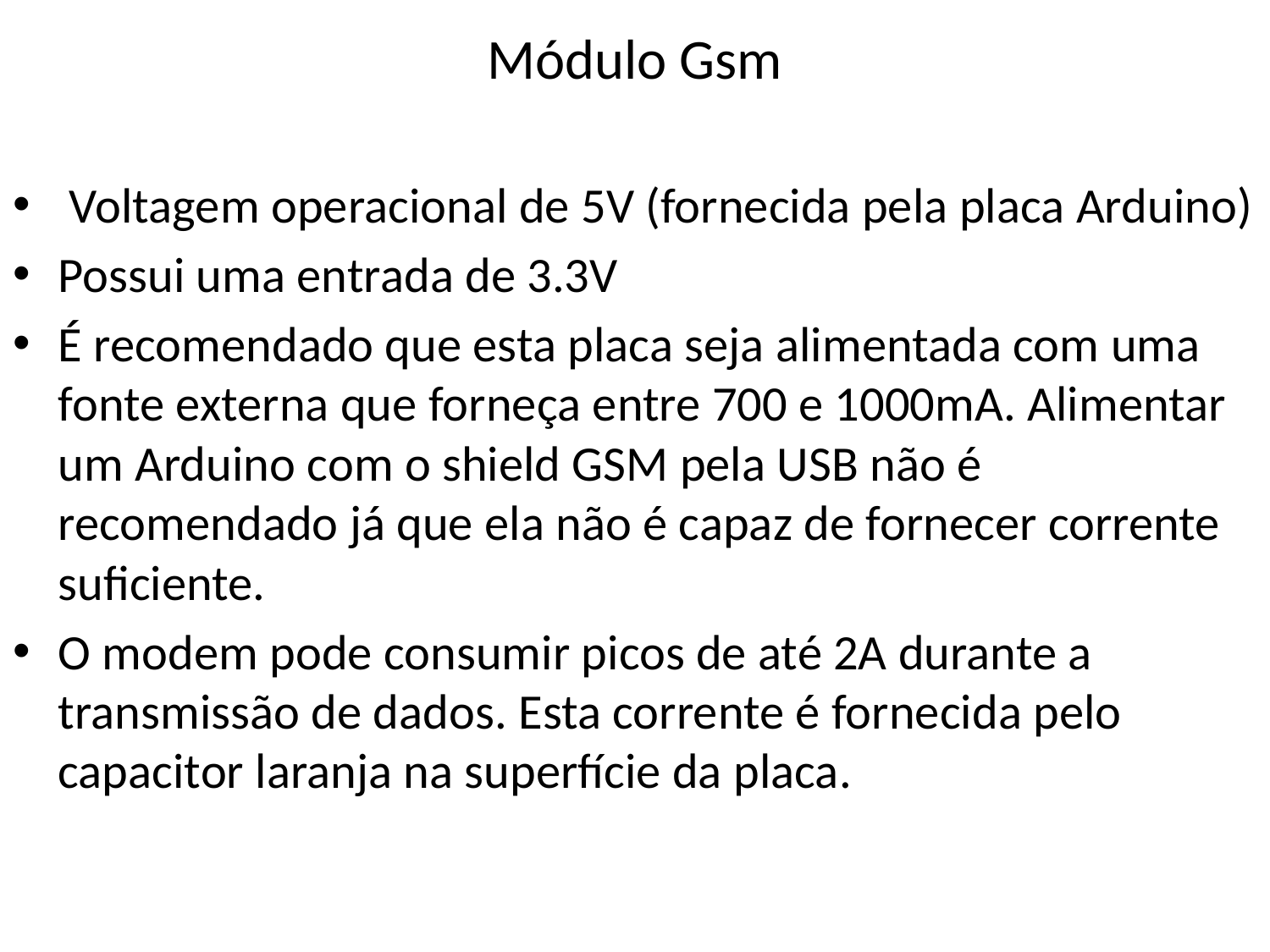

Módulo Gsm

 Voltagem operacional de 5V (fornecida pela placa Arduino)
Possui uma entrada de 3.3V
É recomendado que esta placa seja alimentada com uma fonte externa que forneça entre 700 e 1000mA. Alimentar um Arduino com o shield GSM pela USB não é recomendado já que ela não é capaz de fornecer corrente suficiente.
O modem pode consumir picos de até 2A durante a transmissão de dados. Esta corrente é fornecida pelo capacitor laranja na superfície da placa.